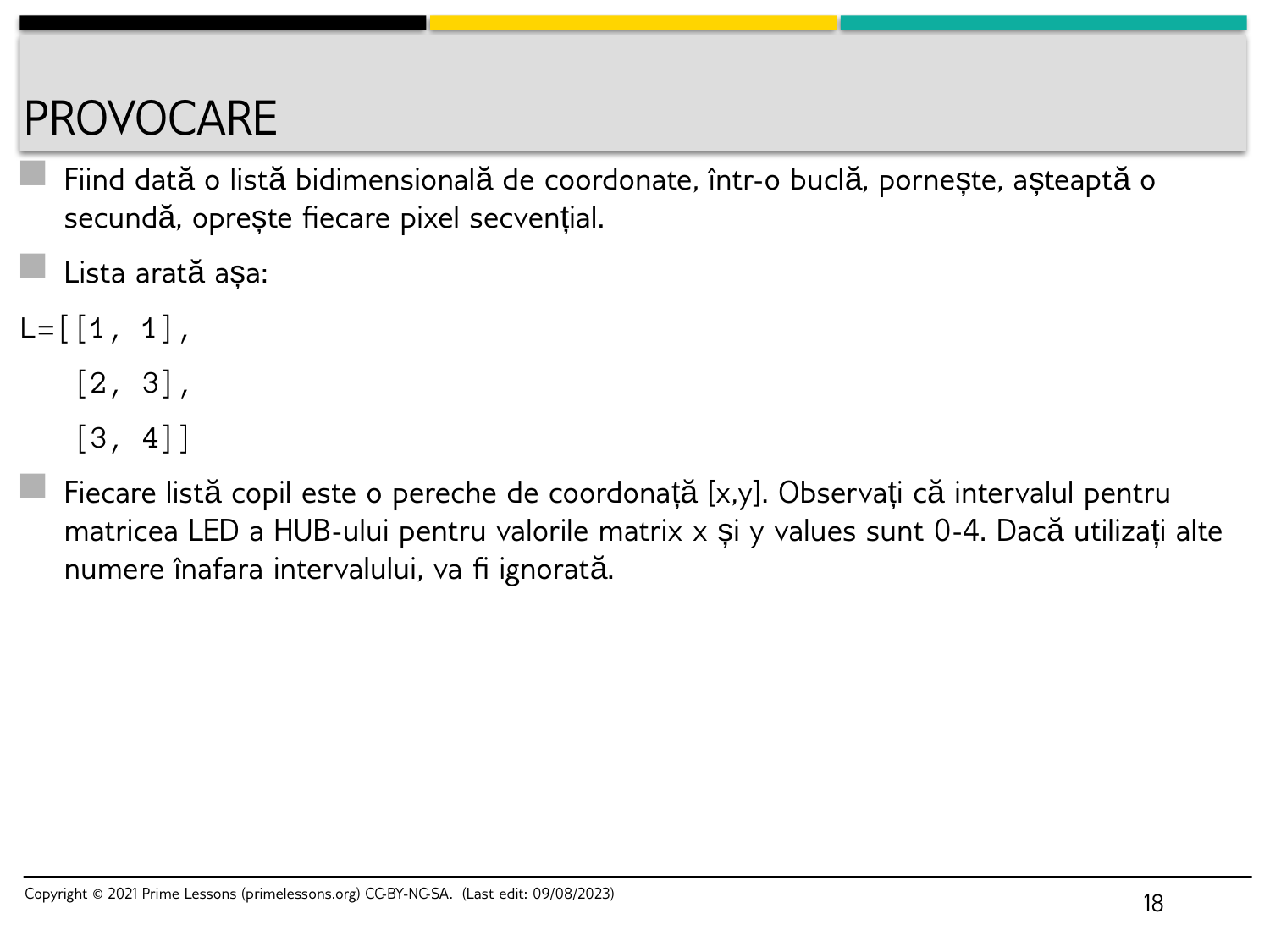

# provocare
Fiind dată o listă bidimensională de coordonate, într-o buclă, pornește, așteaptă o secundă, oprește fiecare pixel secvențial.
Lista arată așa:
L=[[1, 1],
   [2, 3],
   [3, 4]]
Fiecare listă copil este o pereche de coordonață [x,y]. Observați că intervalul pentru matricea LED a HUB-ului pentru valorile matrix x și y values sunt 0-4. Dacă utilizați alte numere înafara intervalului, va fi ignorată.
18
Copyright © 2021 Prime Lessons (primelessons.org) CC-BY-NC-SA.  (Last edit: 09/08/2023)